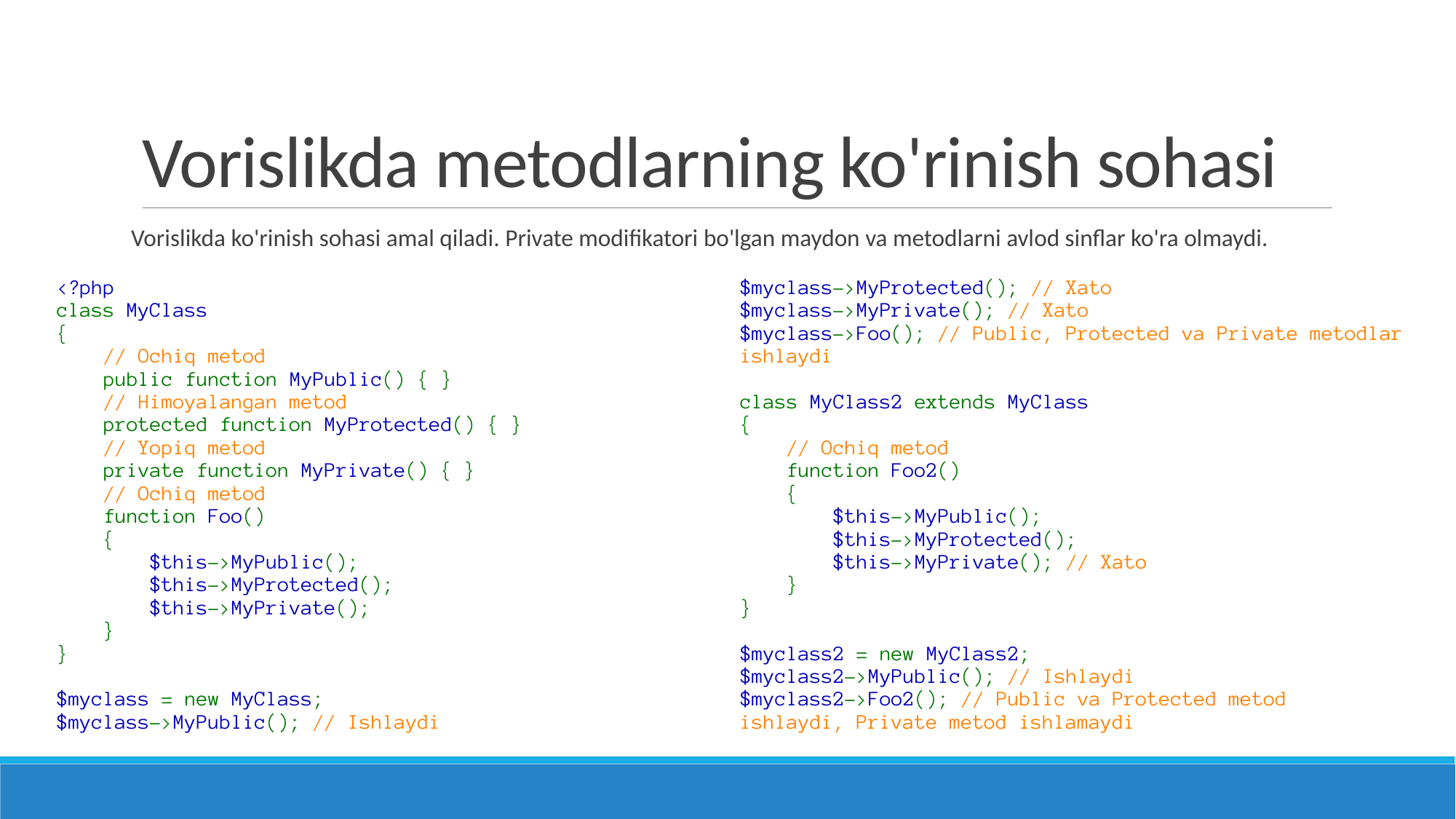

# Vorislikda metodlarning ko'rinish sohasi
Vorislikda ko'rinish sohasi amal qiladi. Private modifikatori bo'lgan maydon va metodlarni avlod sinflar ko'ra olmaydi.
<?php
class MyClass
{
    // Ochiq metod
    public function MyPublic() { }
    // Himoyalangan metod
    protected function MyProtected() { }
    // Yopiq metod
    private function MyPrivate() { }
    // Ochiq metod
    function Foo()
    {
        $this->MyPublic();
        $this->MyProtected();
        $this->MyPrivate();
    }
}
$myclass = new MyClass;
$myclass->MyPublic(); // Ishlaydi
$myclass->MyProtected(); // Xato
$myclass->MyPrivate(); // Xato
$myclass->Foo(); // Public, Protected va Private metodlar ishlaydi
class MyClass2 extends MyClass
{
    // Ochiq metod
    function Foo2()
    {
        $this->MyPublic();
        $this->MyProtected();
        $this->MyPrivate(); // Xato
    }
}
$myclass2 = new MyClass2;
$myclass2->MyPublic(); // Ishlaydi
$myclass2->Foo2(); // Public va Protected metod ishlaydi, Private metod ishlamaydi